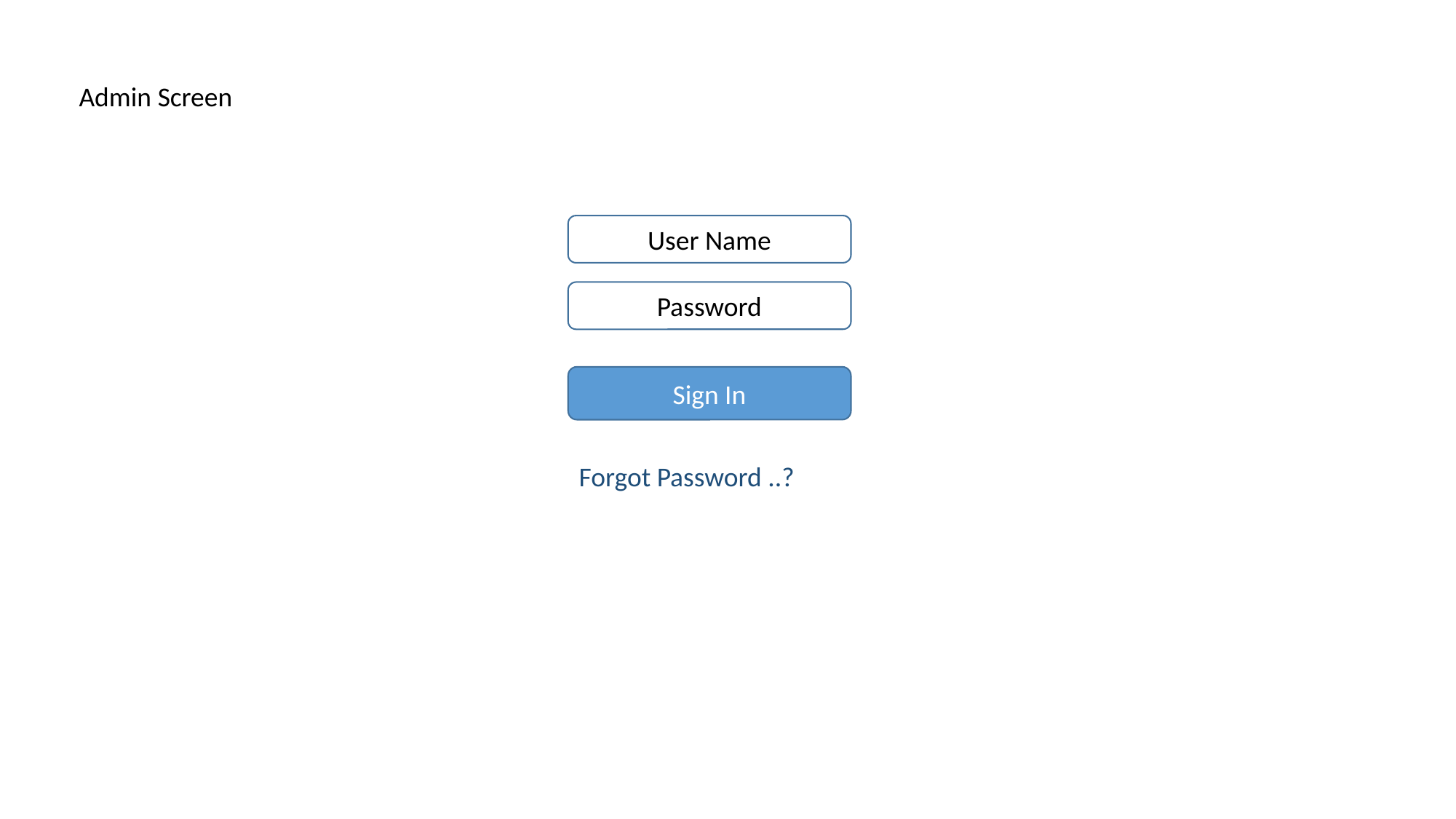

Admin Screen
User Name
Password
Sign In
Forgot Password ..?